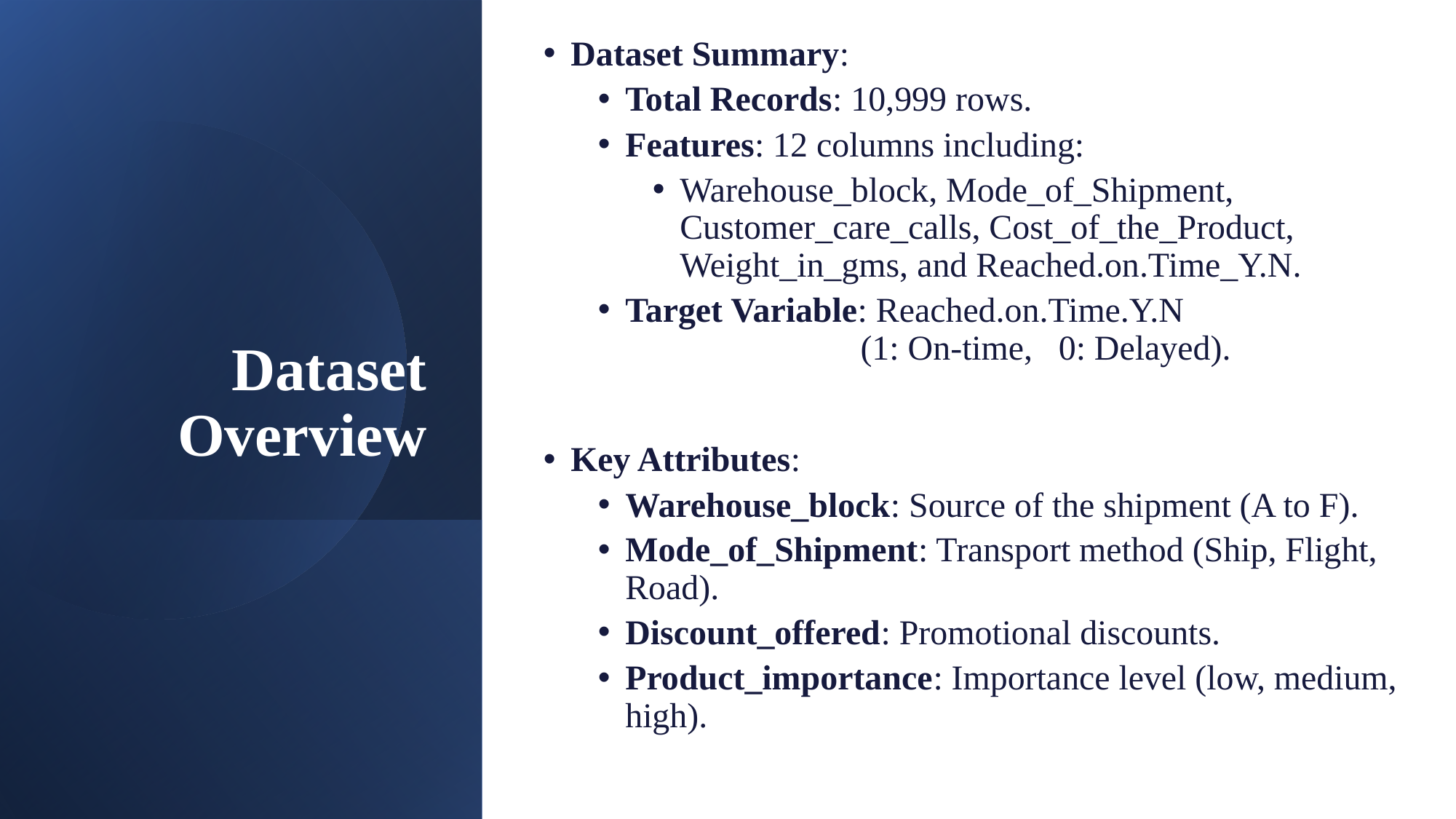

Dataset Summary:
Total Records: 10,999 rows.
Features: 12 columns including:
Warehouse_block, Mode_of_Shipment, Customer_care_calls, Cost_of_the_Product, Weight_in_gms, and Reached.on.Time_Y.N.
Target Variable: Reached.on.Time.Y.N                                           (1: On-time,   0: Delayed).

Key Attributes:
Warehouse_block: Source of the shipment (A to F).
Mode_of_Shipment: Transport method (Ship, Flight, Road).
Discount_offered: Promotional discounts.
Product_importance: Importance level (low, medium, high).

# Dataset Overview